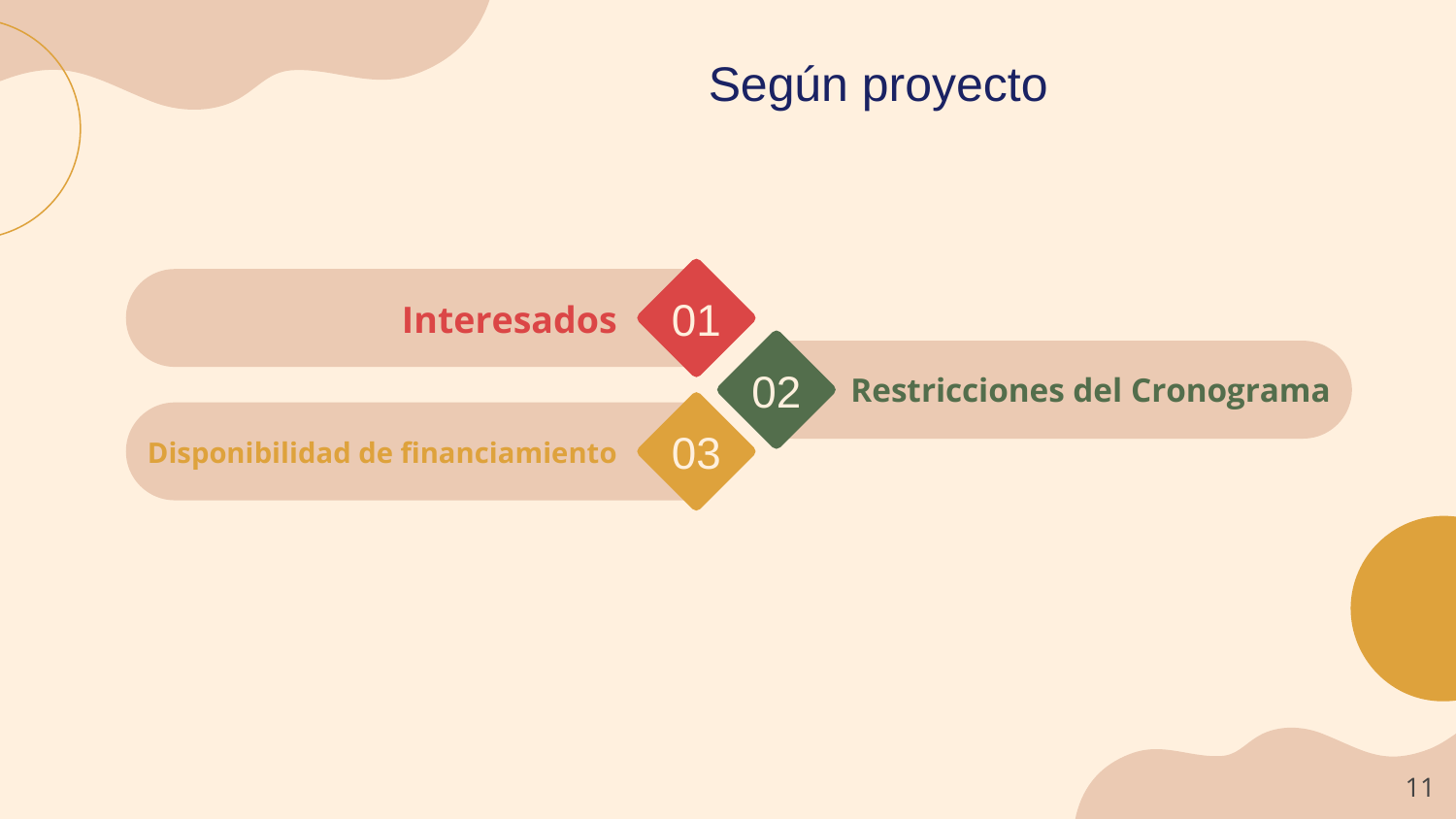

# Según proyecto
01

Interesados
02

Restricciones del Cronograma
03

Disponibilidad de financiamiento
11